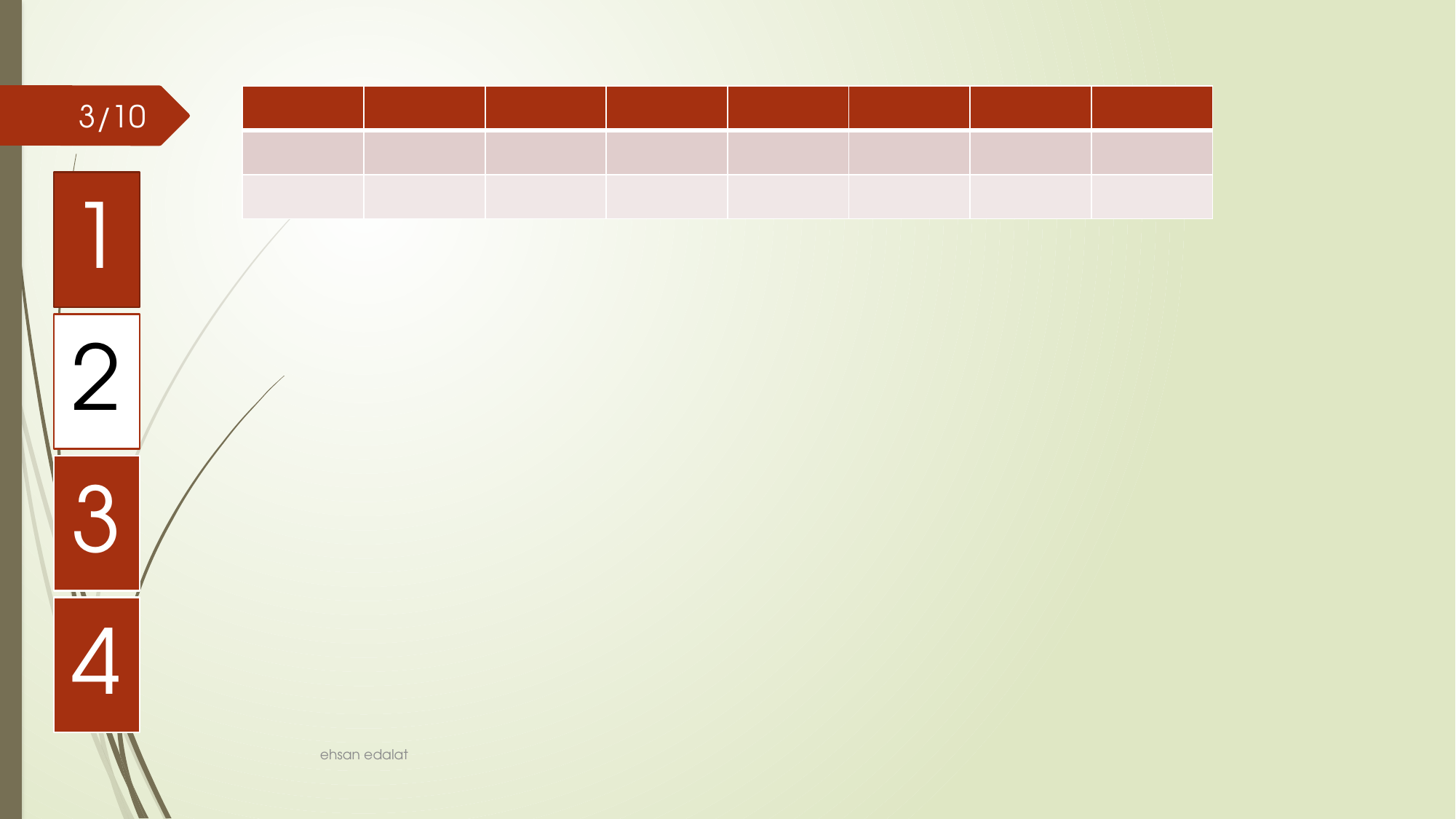

|  |  |  |  |  |  |  |  |
| --- | --- | --- | --- | --- | --- | --- | --- |
|  |  |  |  |  |  |  |  |
|  |  |  |  |  |  |  |  |
3/10
1
2
3
4
ehsan edalat